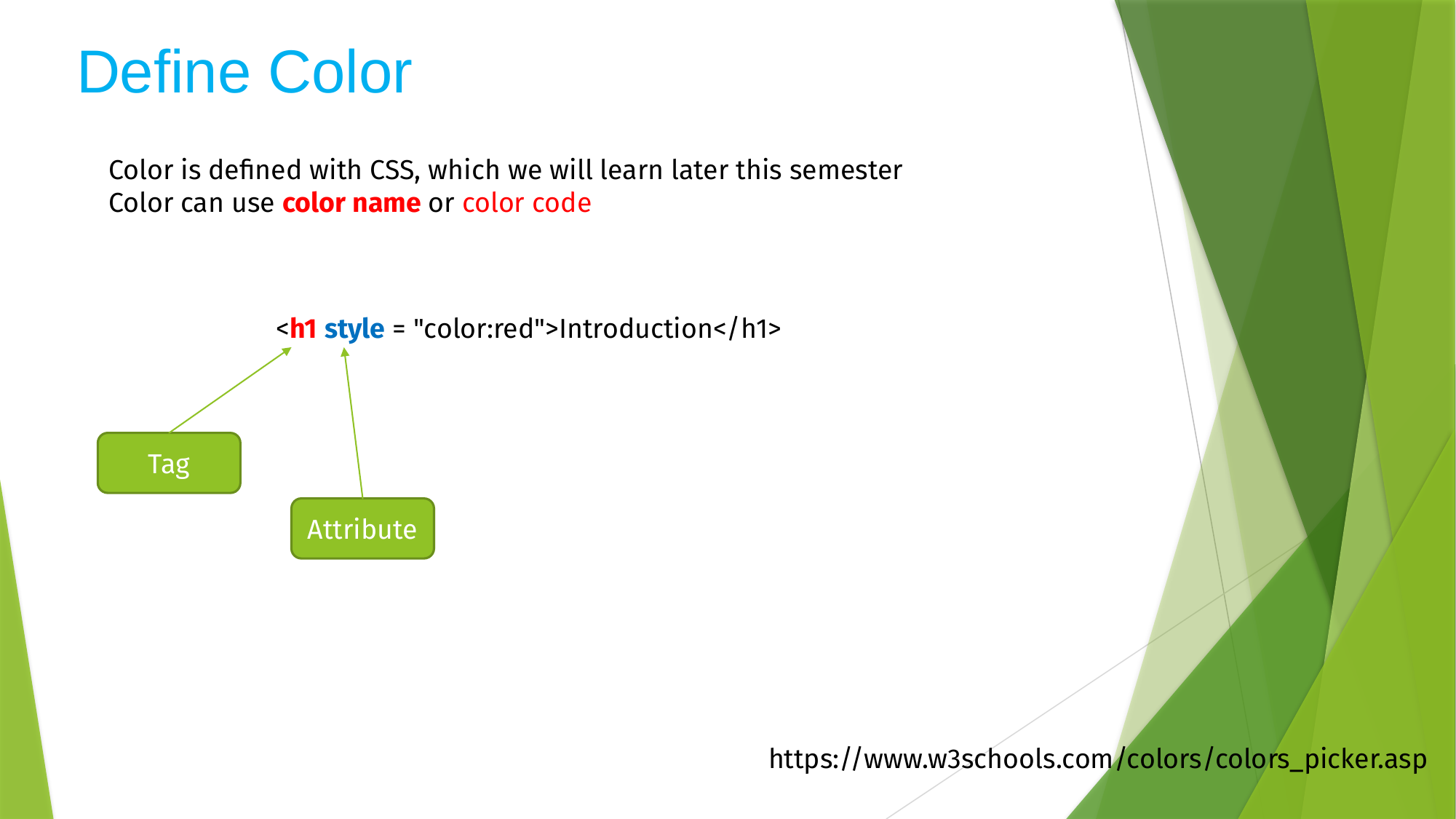

Define Color
Color is defined with CSS, which we will learn later this semester
Color can use color name or color code
<h1 style = "color:red">Introduction</h1>
Tag
Attribute
https://www.w3schools.com/colors/colors_picker.asp